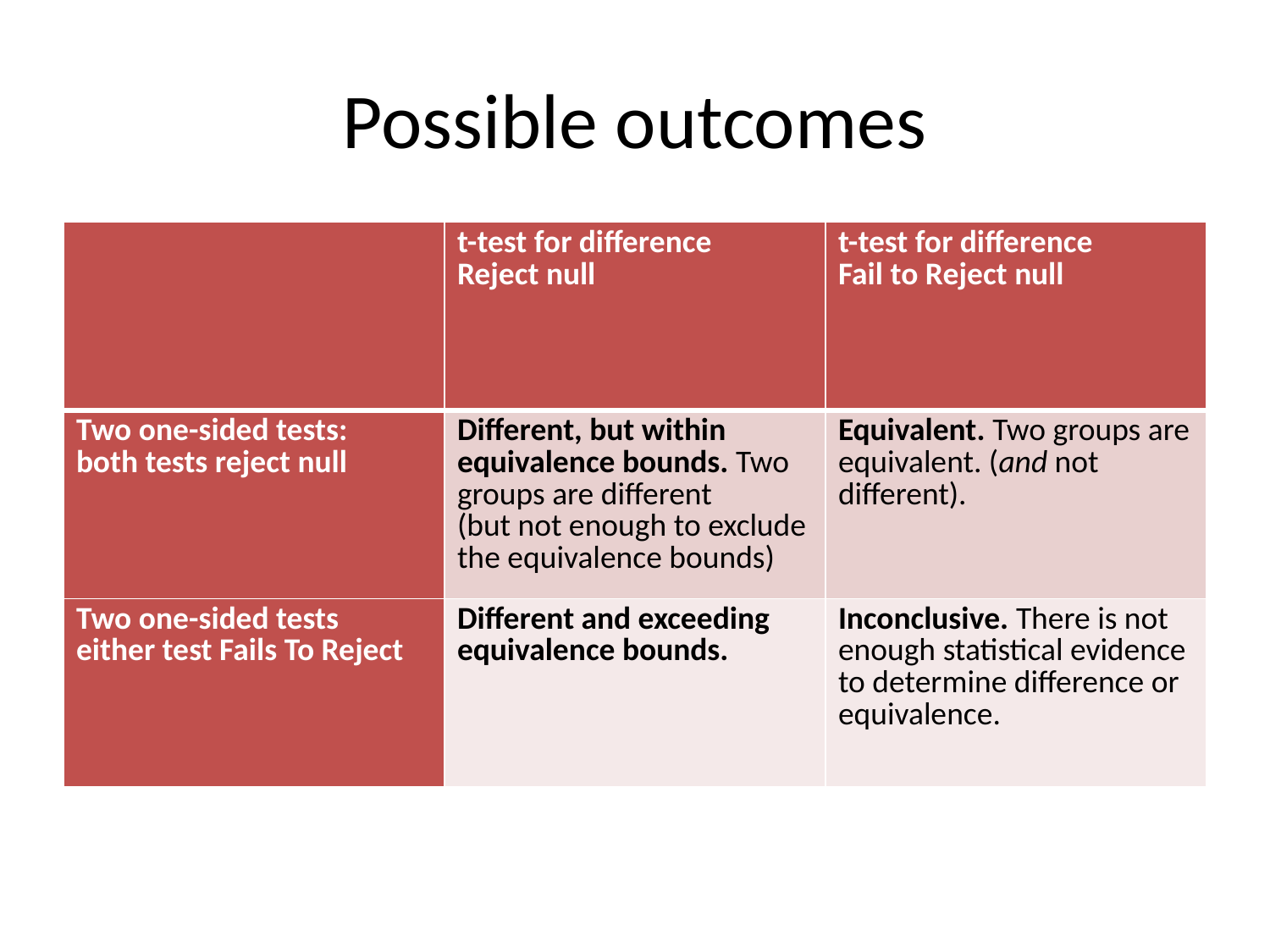

# Possible outcomes
|  | t-test for difference Reject null | t-test for difference Fail to Reject null |
| --- | --- | --- |
| Two one-sided tests: both tests reject null | Different, but within equivalence bounds. Two groups are different (but not enough to exclude the equivalence bounds) | Equivalent. Two groups are equivalent. (and not different). |
| Two one-sided tests either test Fails To Reject | Different and exceeding equivalence bounds. | Inconclusive. There is not enough statistical evidence to determine difference or equivalence. |